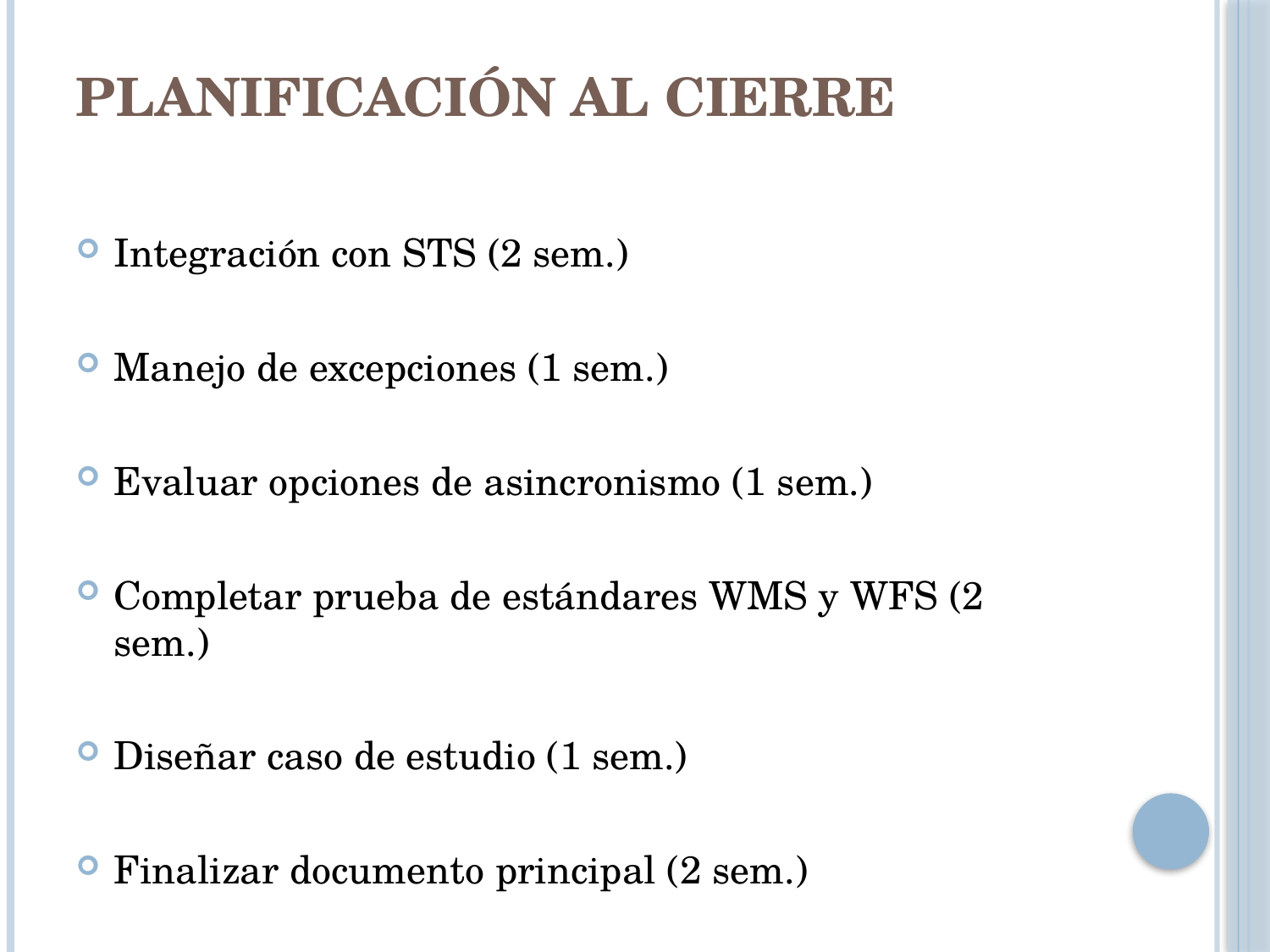

# Planificación al cierre
Integración con STS (2 sem.)

Manejo de excepciones (1 sem.)

Evaluar opciones de asincronismo (1 sem.)

Completar prueba de estándares WMS y WFS (2 sem.)

Diseñar caso de estudio (1 sem.)

Finalizar documento principal (2 sem.)